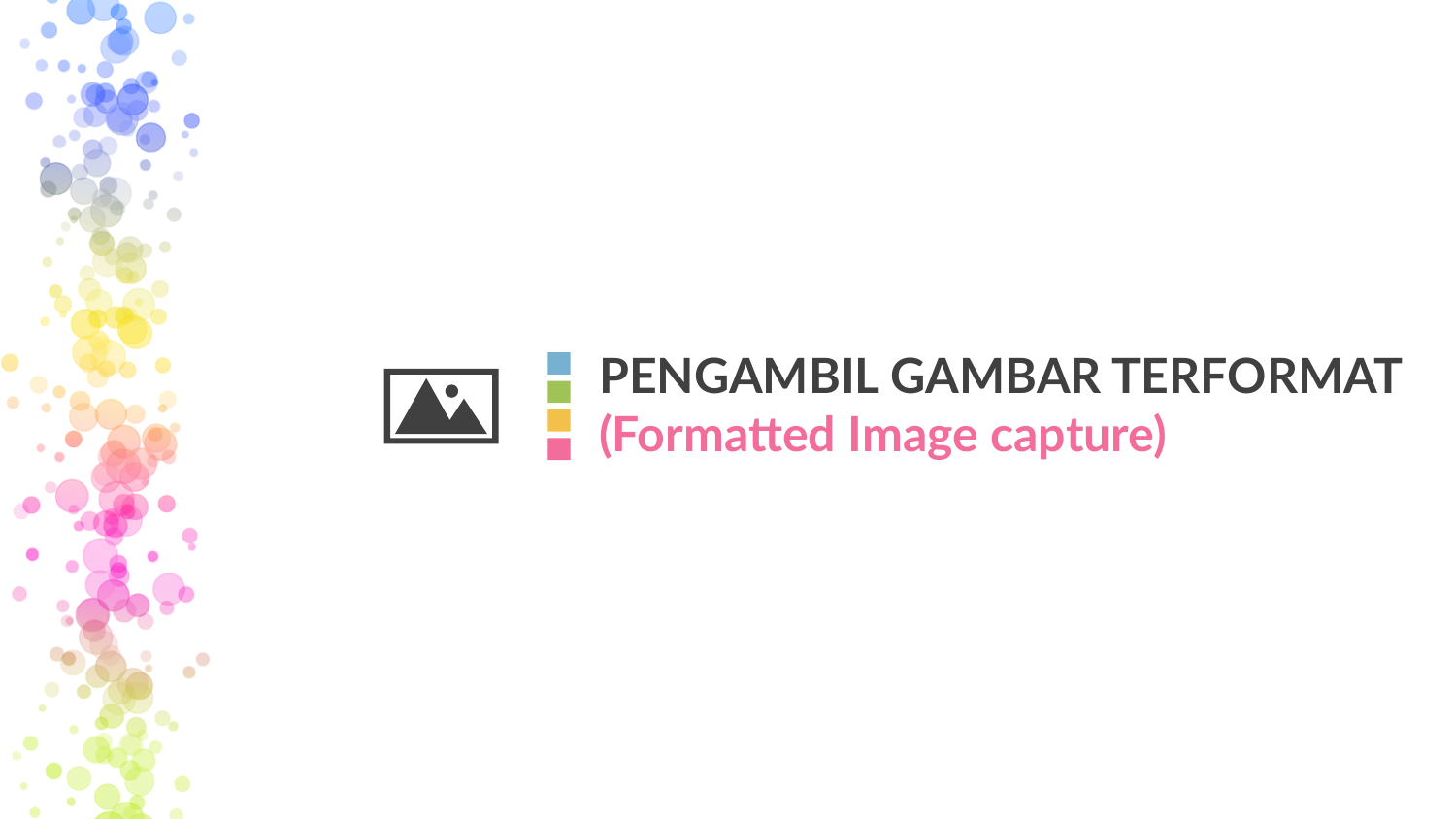

# PENGAMBIL GAMBAR TERFORMAT (Formatted Image capture)